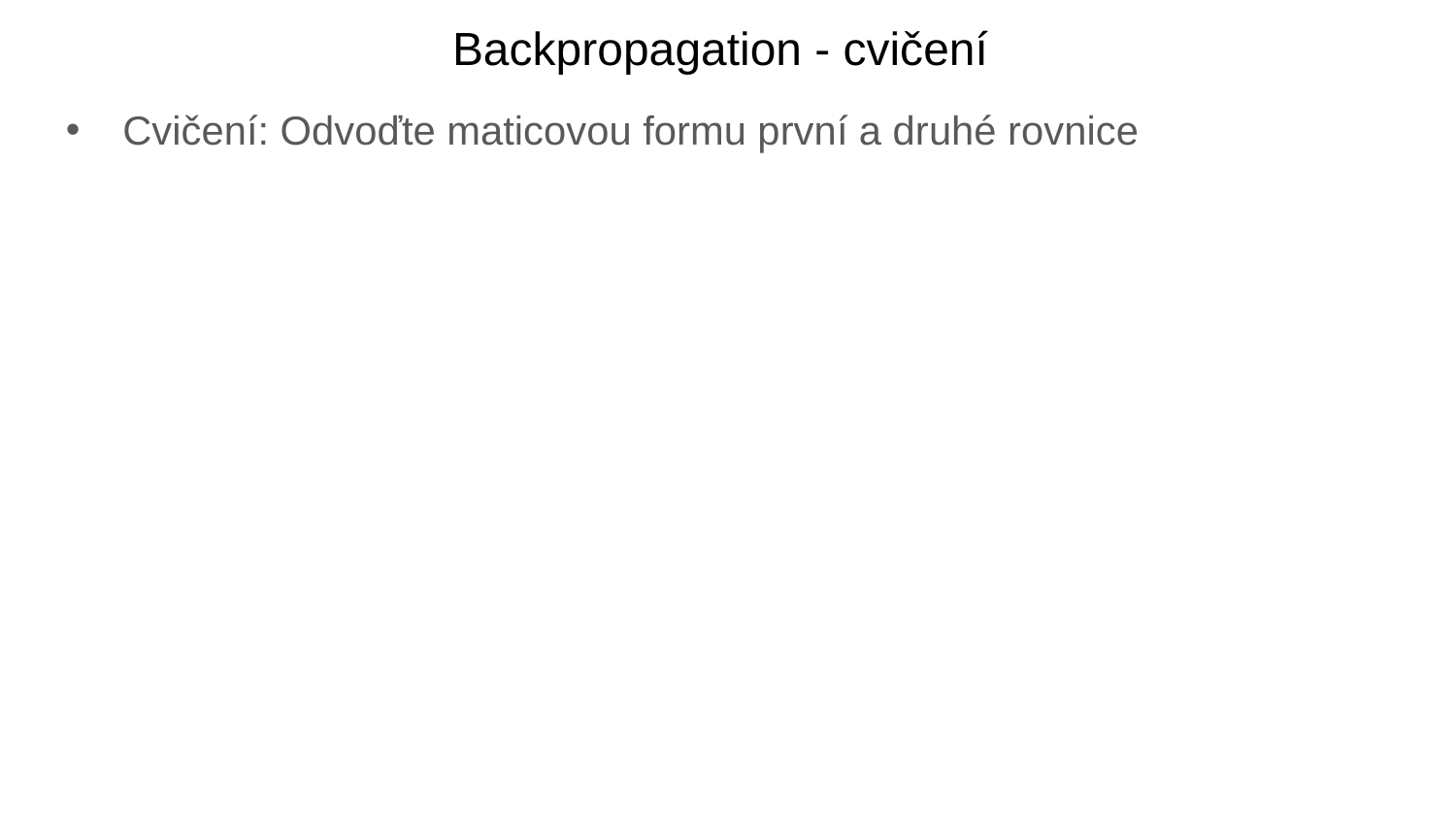

Backpropagation - cvičení
Cvičení: Odvoďte maticovou formu první a druhé rovnice